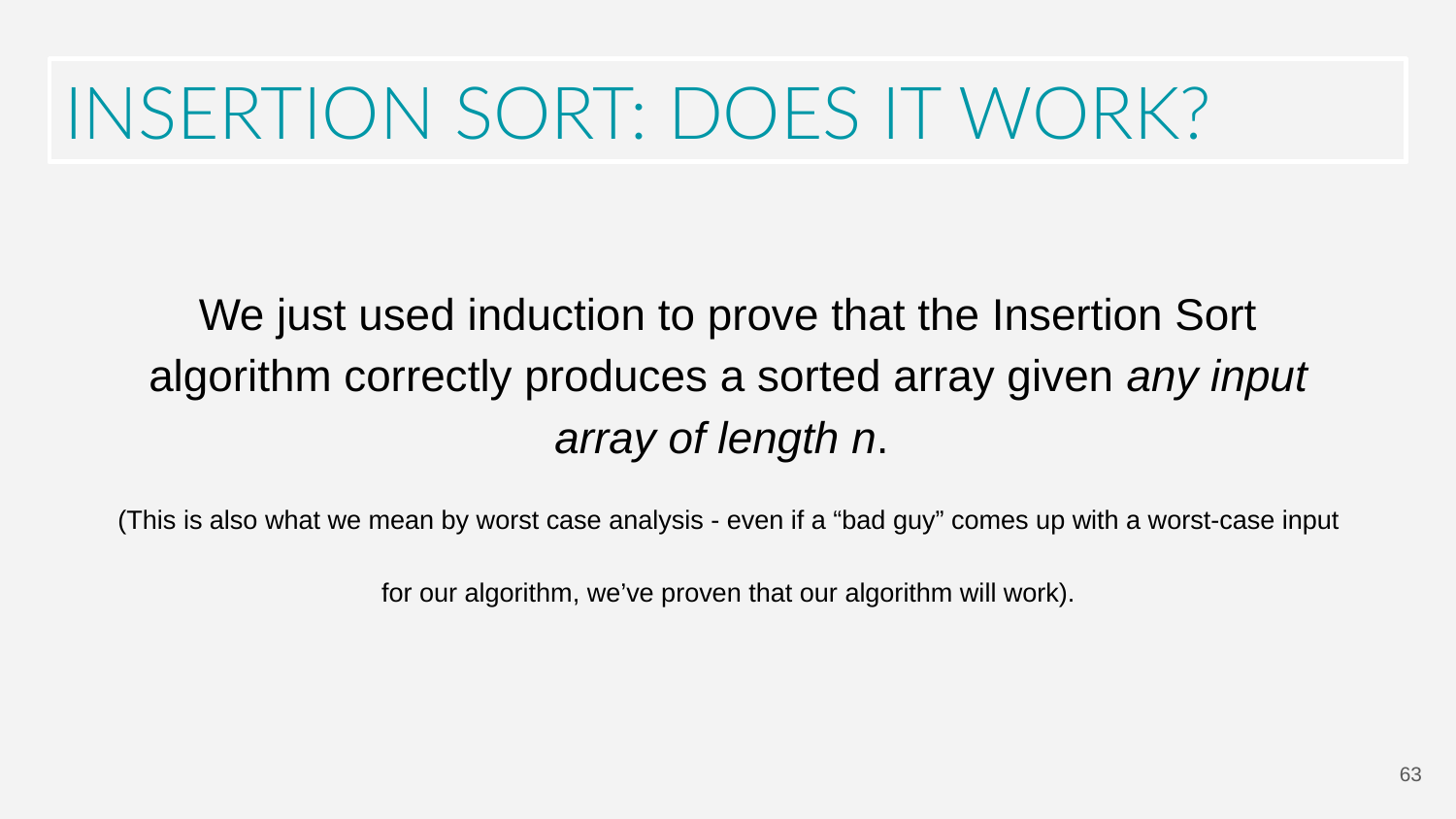

INSERTION SORT: DOES IT WORK?
We just used induction to prove that the Insertion Sort algorithm correctly produces a sorted array given any input array of length n.

(This is also what we mean by worst case analysis - even if a “bad guy” comes up with a worst-case input
for our algorithm, we’ve proven that our algorithm will work).
63